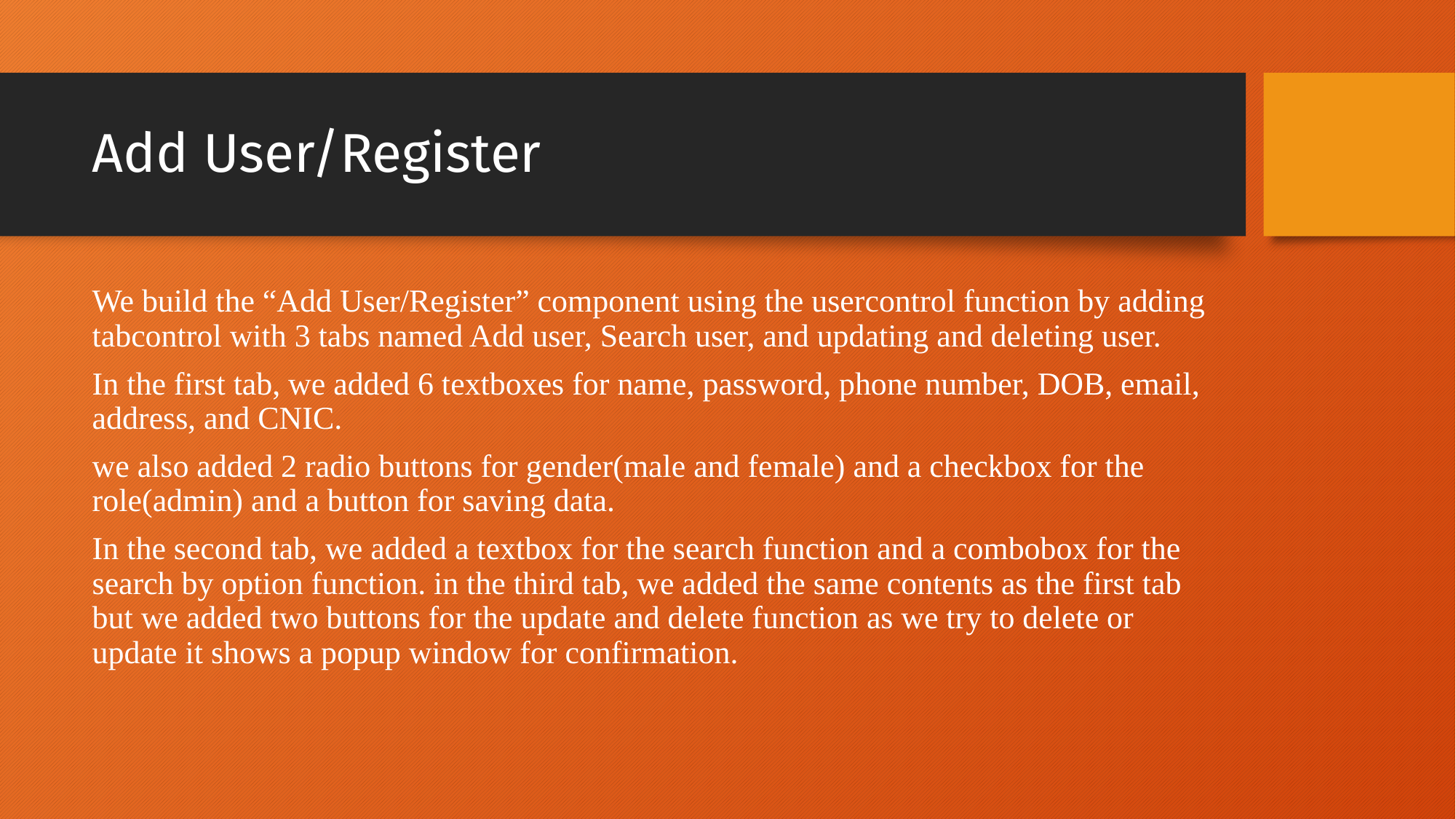

# Add User/Register
We build the “Add User/Register” component using the usercontrol function by adding tabcontrol with 3 tabs named Add user, Search user, and updating and deleting user.
In the first tab, we added 6 textboxes for name, password, phone number, DOB, email, address, and CNIC.
we also added 2 radio buttons for gender(male and female) and a checkbox for the role(admin) and a button for saving data.
In the second tab, we added a textbox for the search function and a combobox for the search by option function. in the third tab, we added the same contents as the first tab but we added two buttons for the update and delete function as we try to delete or update it shows a popup window for confirmation.